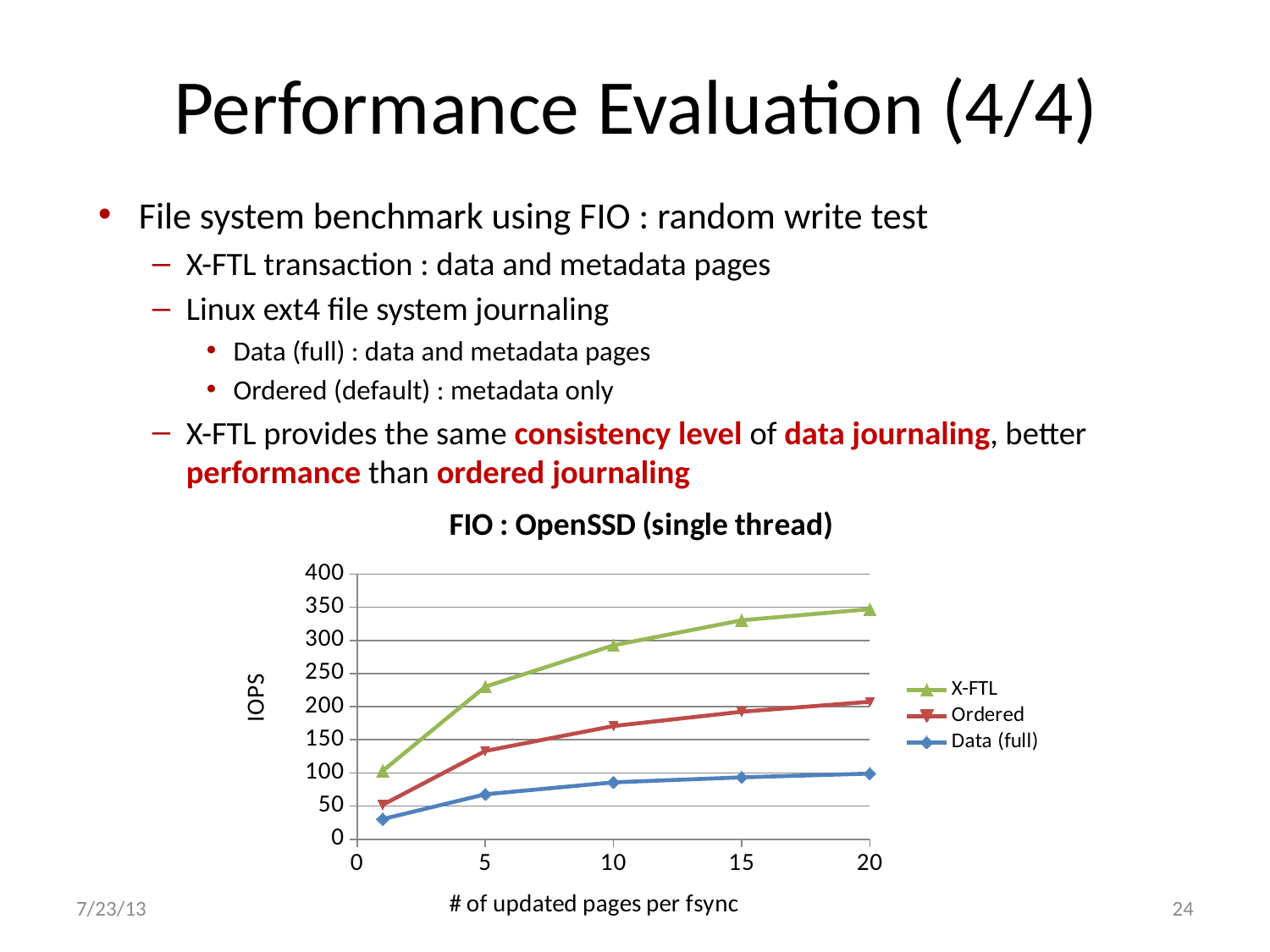

# Performance Evaluation (4/4)
File system benchmark using FIO : random write test
X-FTL transaction : data and metadata pages
Linux ext4 file system journaling
Data (full) : data and metadata pages
Ordered (default) : metadata only
X-FTL provides the same consistency level of data journaling, better performance than ordered journaling

### Chart: FIO : OpenSSD (single thread)

| Category | X-FTL | Ordered | Data (full) |
|---|---|---|---|
7/23/13
24